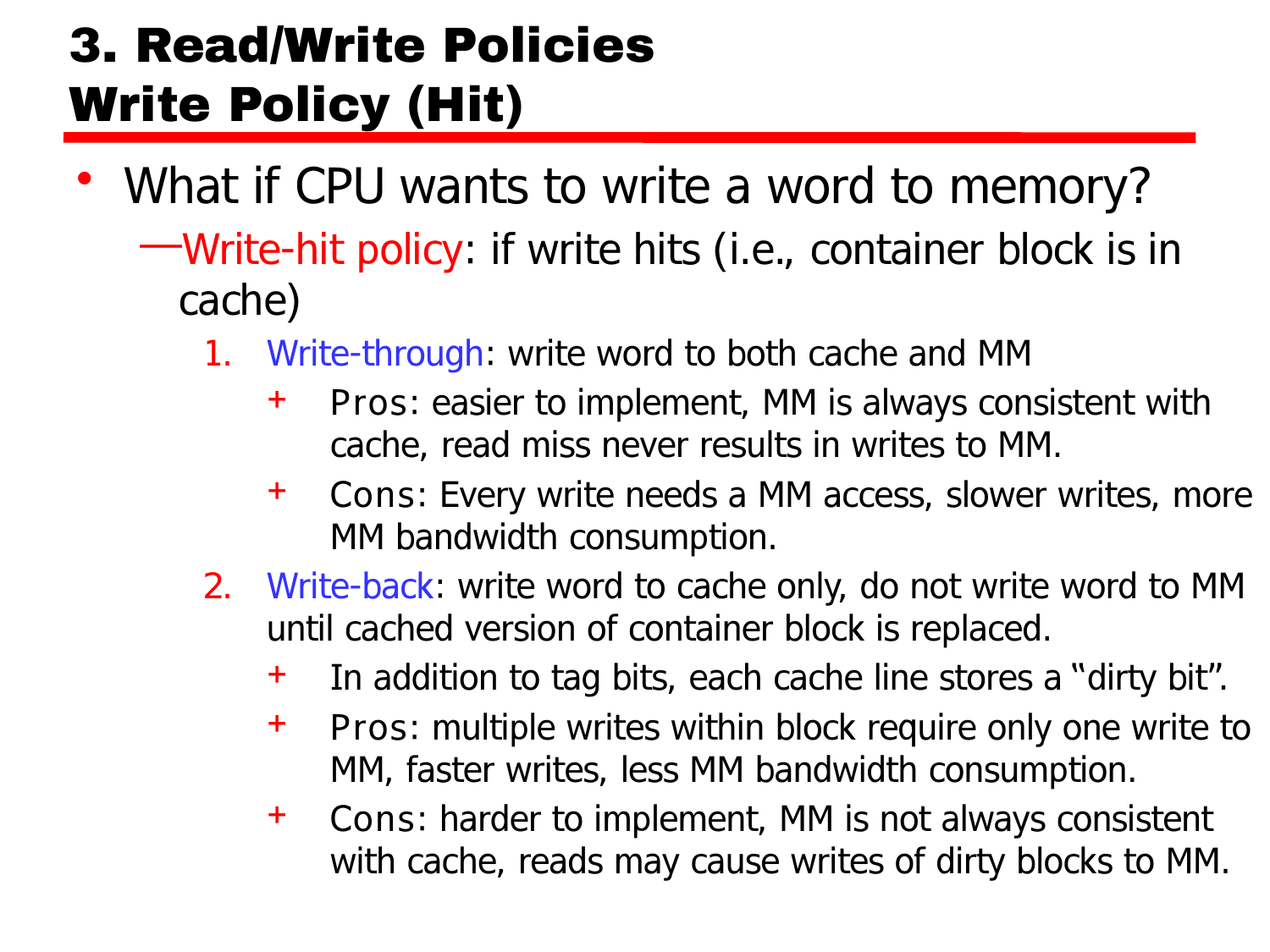

# 3. Read/Write Policies Write Policy (Hit)
What if CPU wants to write a word to memory?
Write-hit policy: if write hits (i.e., container block is in cache)
Write-through: write word to both cache and MM
Pros: easier to implement, MM is always consistent with cache, read miss never results in writes to MM.
Cons: Every write needs a MM access, slower writes, more MM bandwidth consumption.
Write-back: write word to cache only, do not write word to MM until cached version of container block is replaced.
In addition to tag bits, each cache line stores a “dirty bit”.
Pros: multiple writes within block require only one write to MM, faster writes, less MM bandwidth consumption.
Cons: harder to implement, MM is not always consistent with cache, reads may cause writes of dirty blocks to MM.